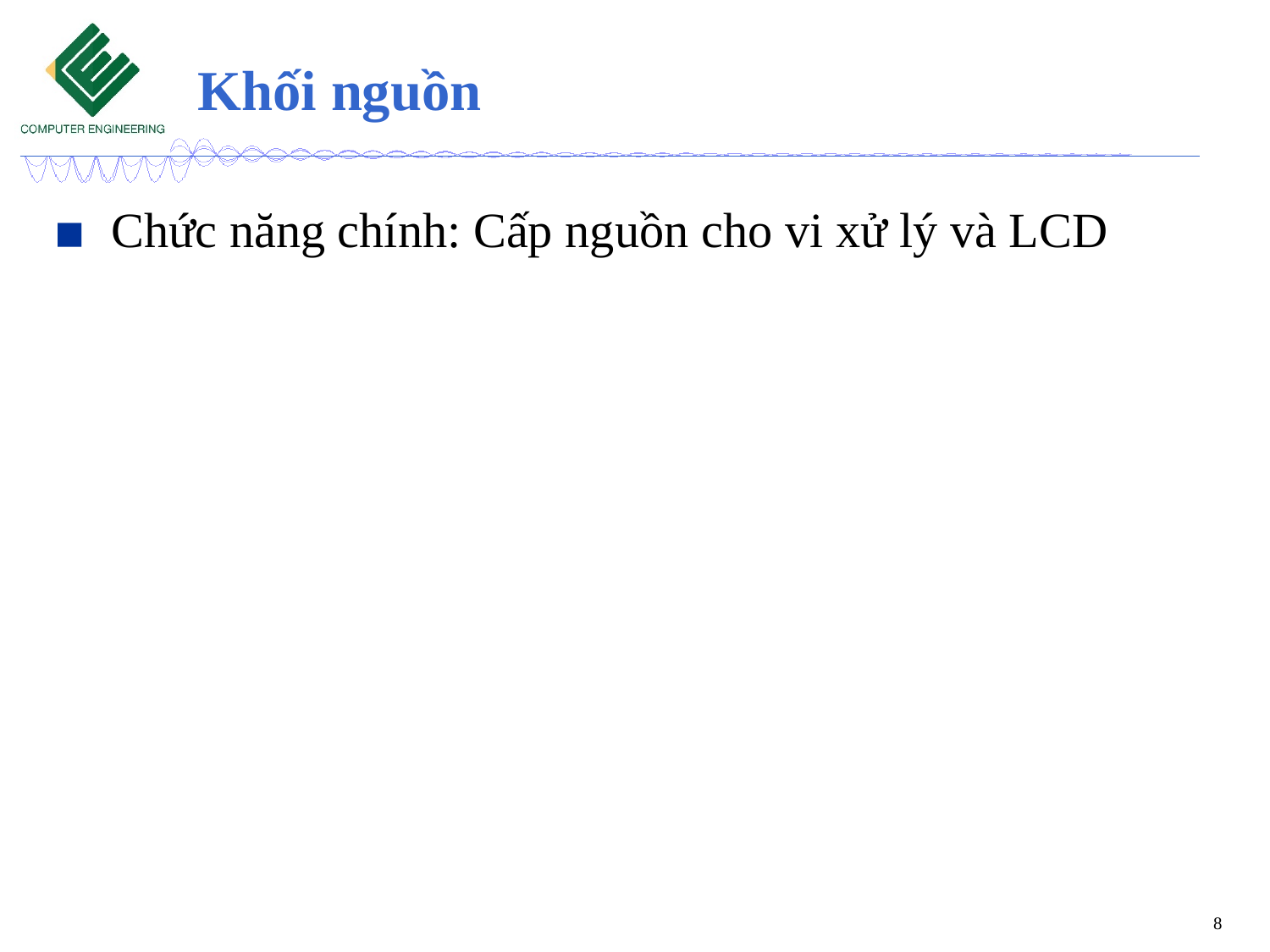

# Khối nguồn
Chức năng chính: Cấp nguồn cho vi xử lý và LCD

8